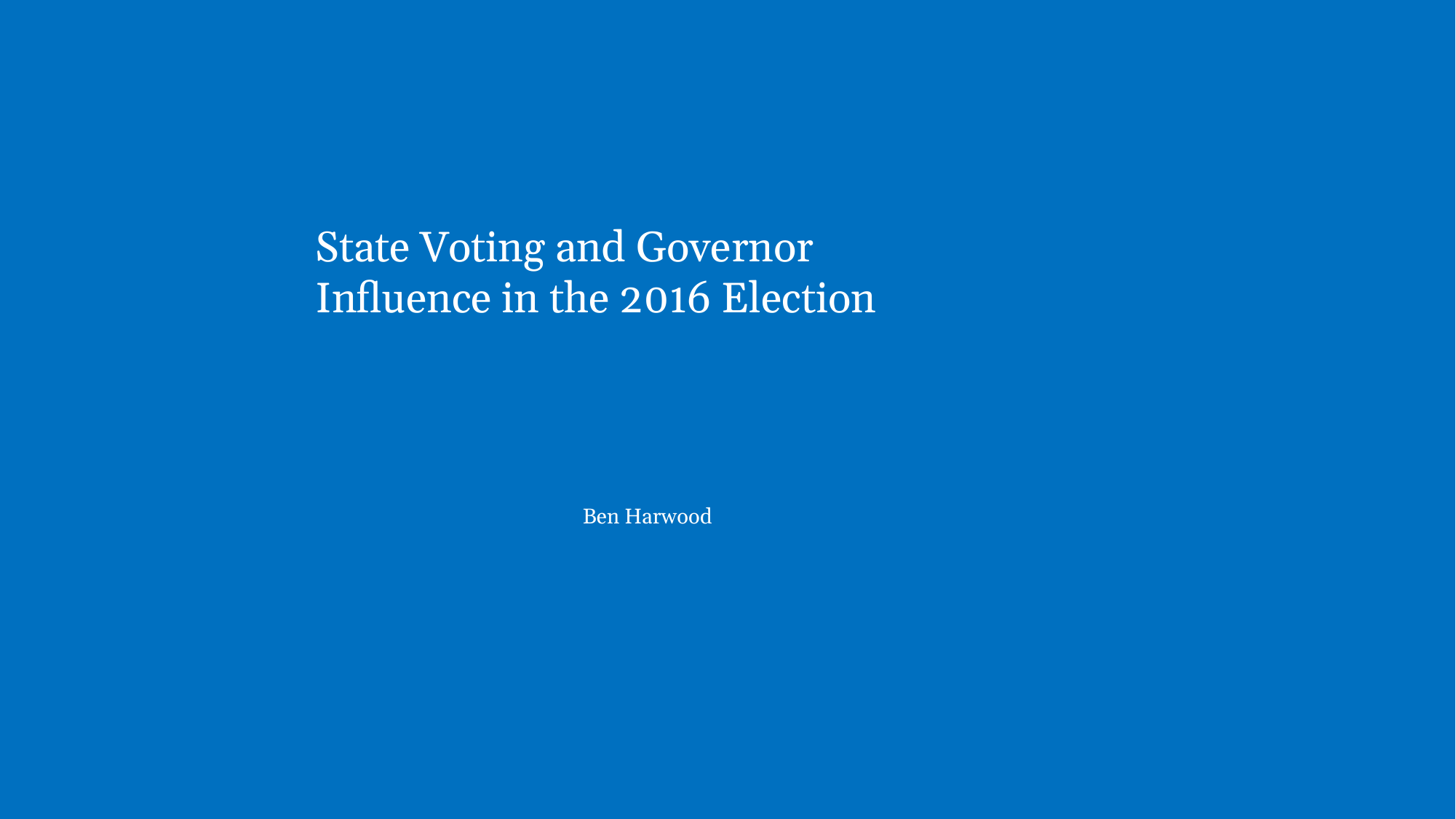

State Voting and Governor Influence in the 2016 Election
Ben Harwood